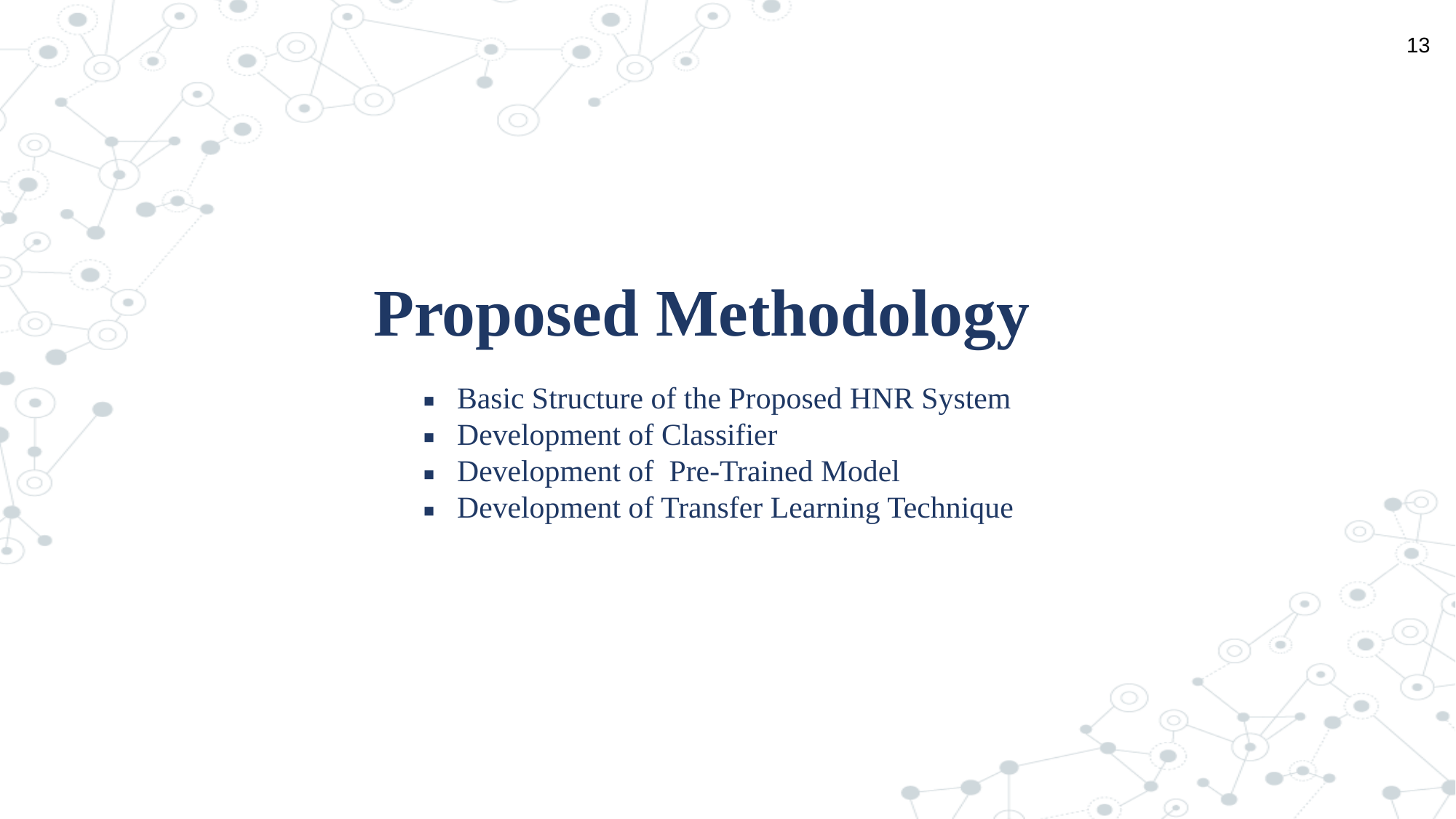

13
Proposed Methodology
Basic Structure of the Proposed HNR System
Development of Classifier
Development of  Pre-Trained Model
Development of Transfer Learning Technique